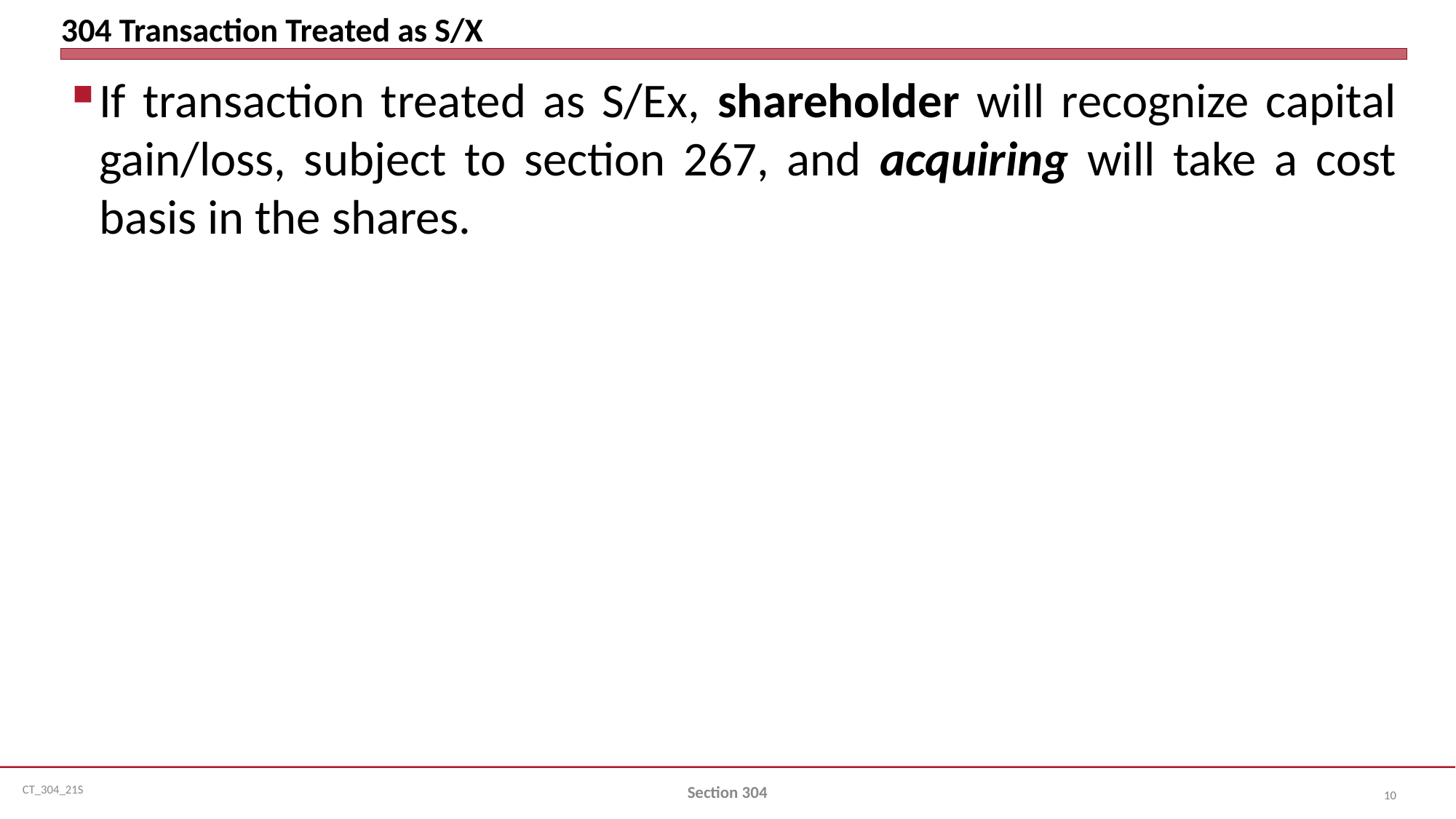

# 304 Transaction Treated as S/X
If transaction treated as S/Ex, shareholder will recognize capital gain/loss, subject to section 267, and acquiring will take a cost basis in the shares.

Section 304
10